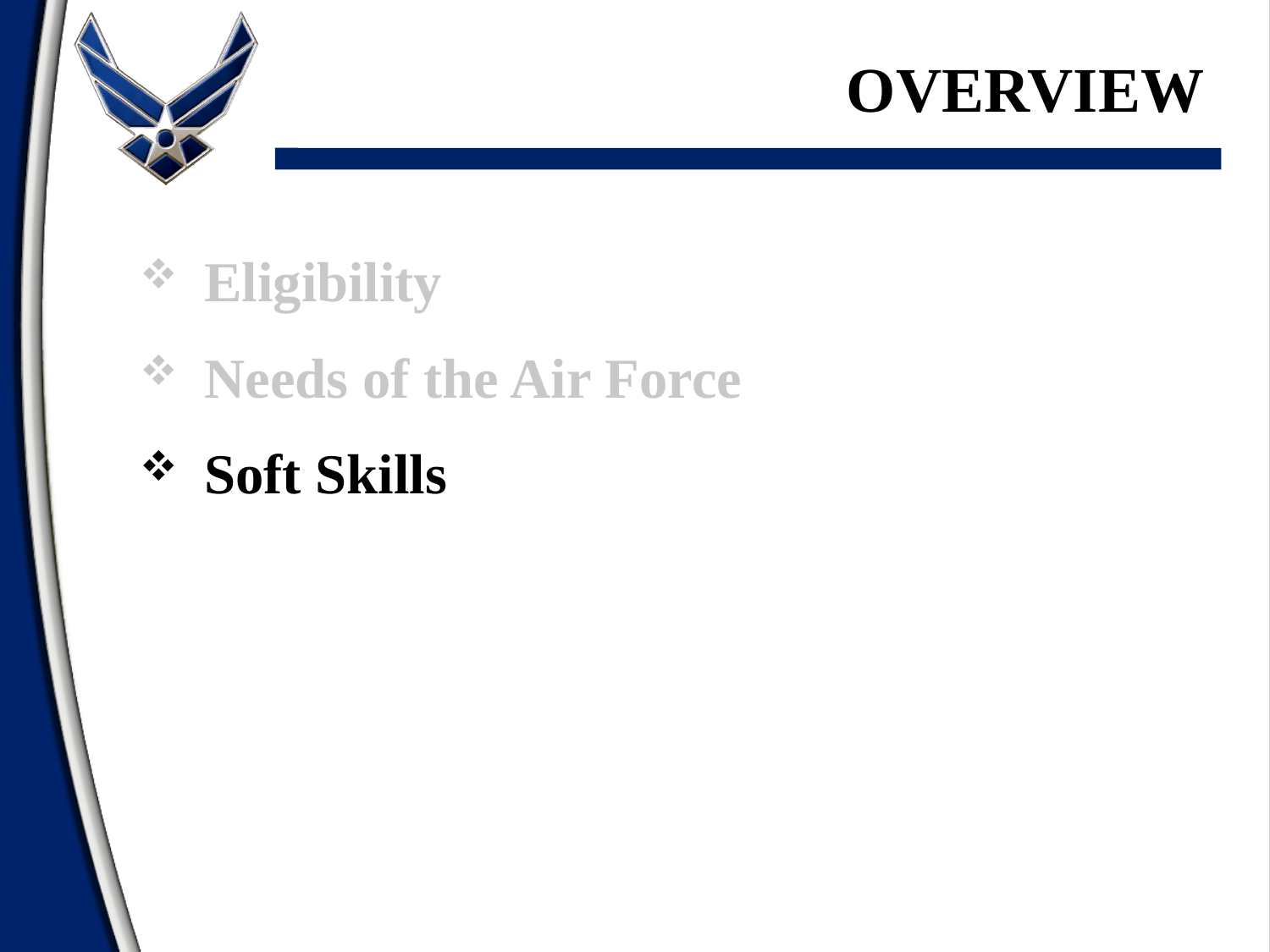

overview
Eligibility
Needs of the Air Force
Soft Skills